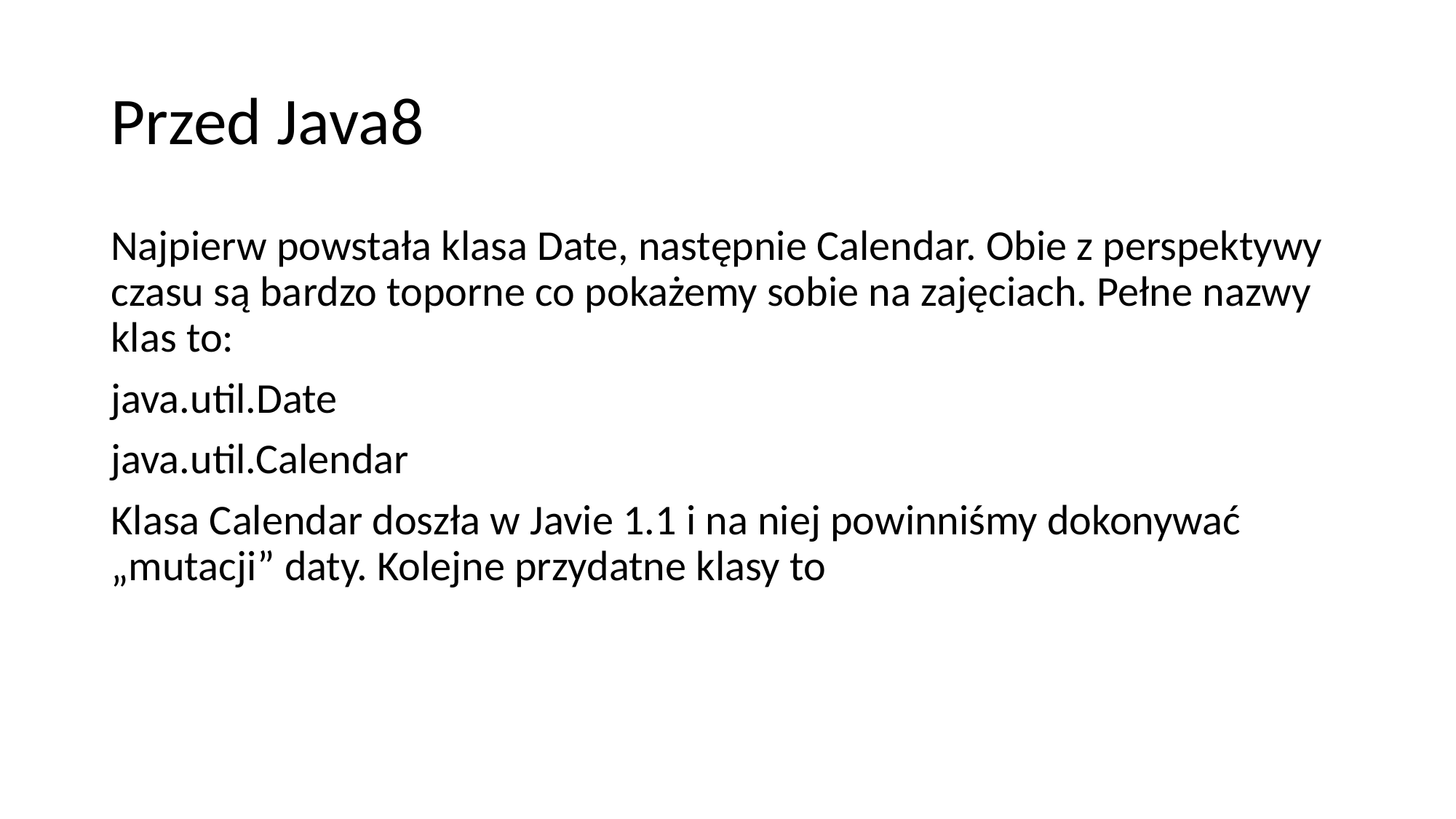

# Przed Java8
Najpierw powstała klasa Date, następnie Calendar. Obie z perspektywy czasu są bardzo toporne co pokażemy sobie na zajęciach. Pełne nazwy klas to:
java.util.Date
java.util.Calendar
Klasa Calendar doszła w Javie 1.1 i na niej powinniśmy dokonywać „mutacji” daty. Kolejne przydatne klasy to